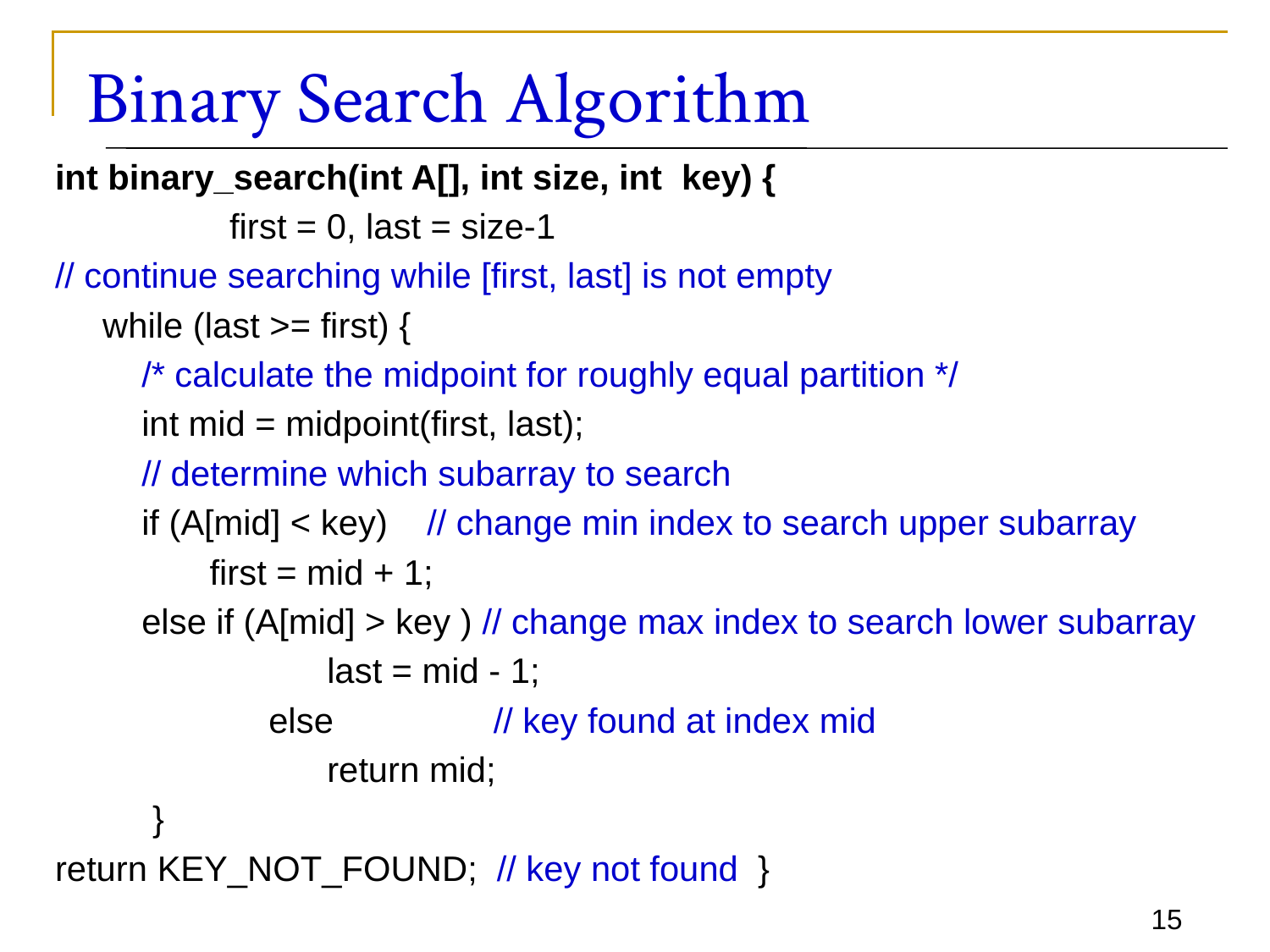

# Binary Search Algorithm
int binary_search(int A[], int size, int  key) {
		first = 0, last = size-1
// continue searching while [first, last] is not empty
	while (last >= first) {
	    /* calculate the midpoint for roughly equal partition */
	    int mid = midpoint(first, last);
	    // determine which subarray to search
	    if (A[mid] < key)    // change min index to search upper subarray
	           first = mid + 1;
	    else if (A[mid] > key ) // change max index to search lower subarray
		          last = mid - 1;
		    else		 // key found at index mid
		          return mid;
          }
return KEY_NOT_FOUND;  // key not found  }